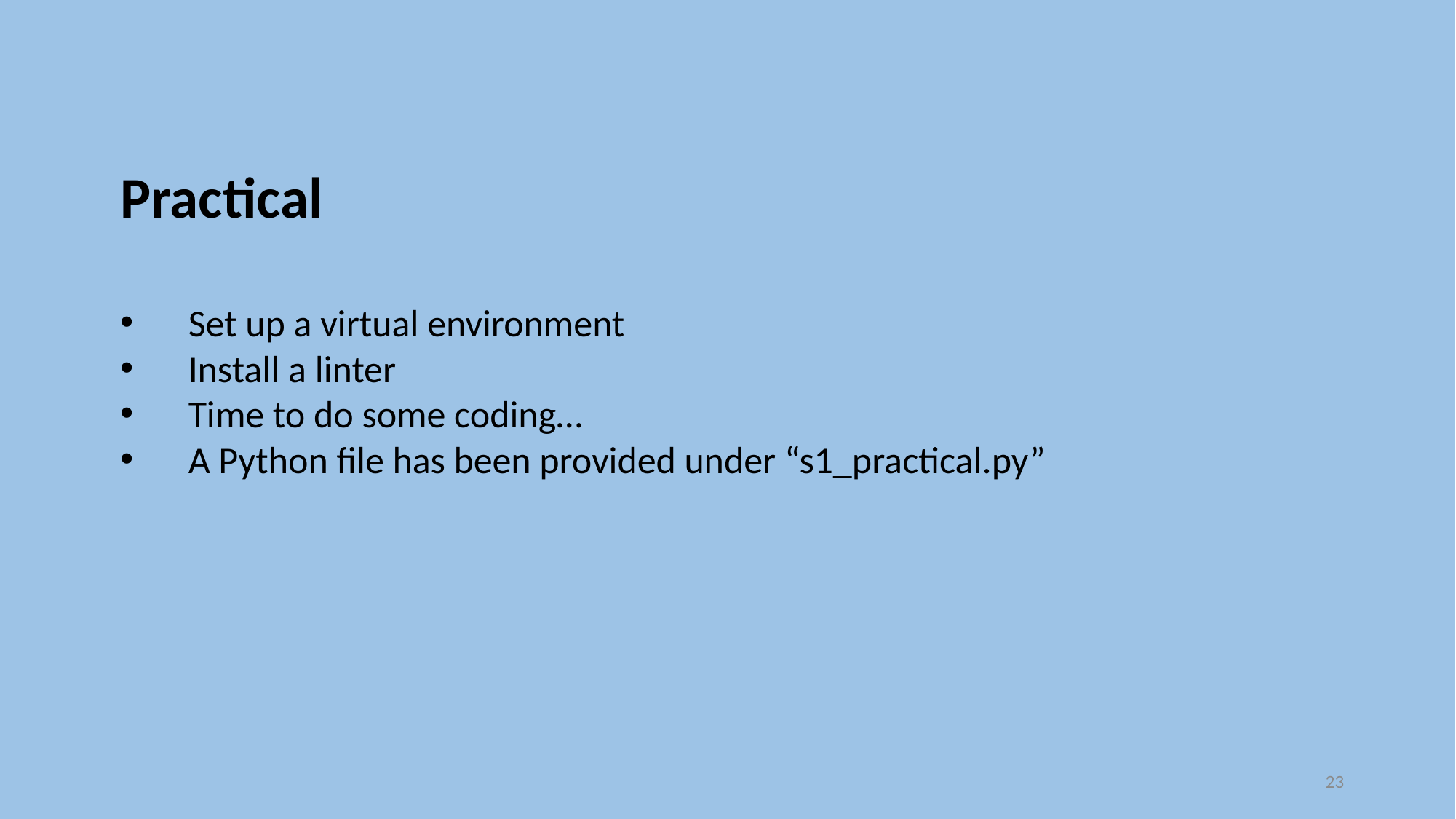

Practical

Set up a virtual environment
Install a linter
Time to do some coding…
A Python file has been provided under “s1_practical.py”
23